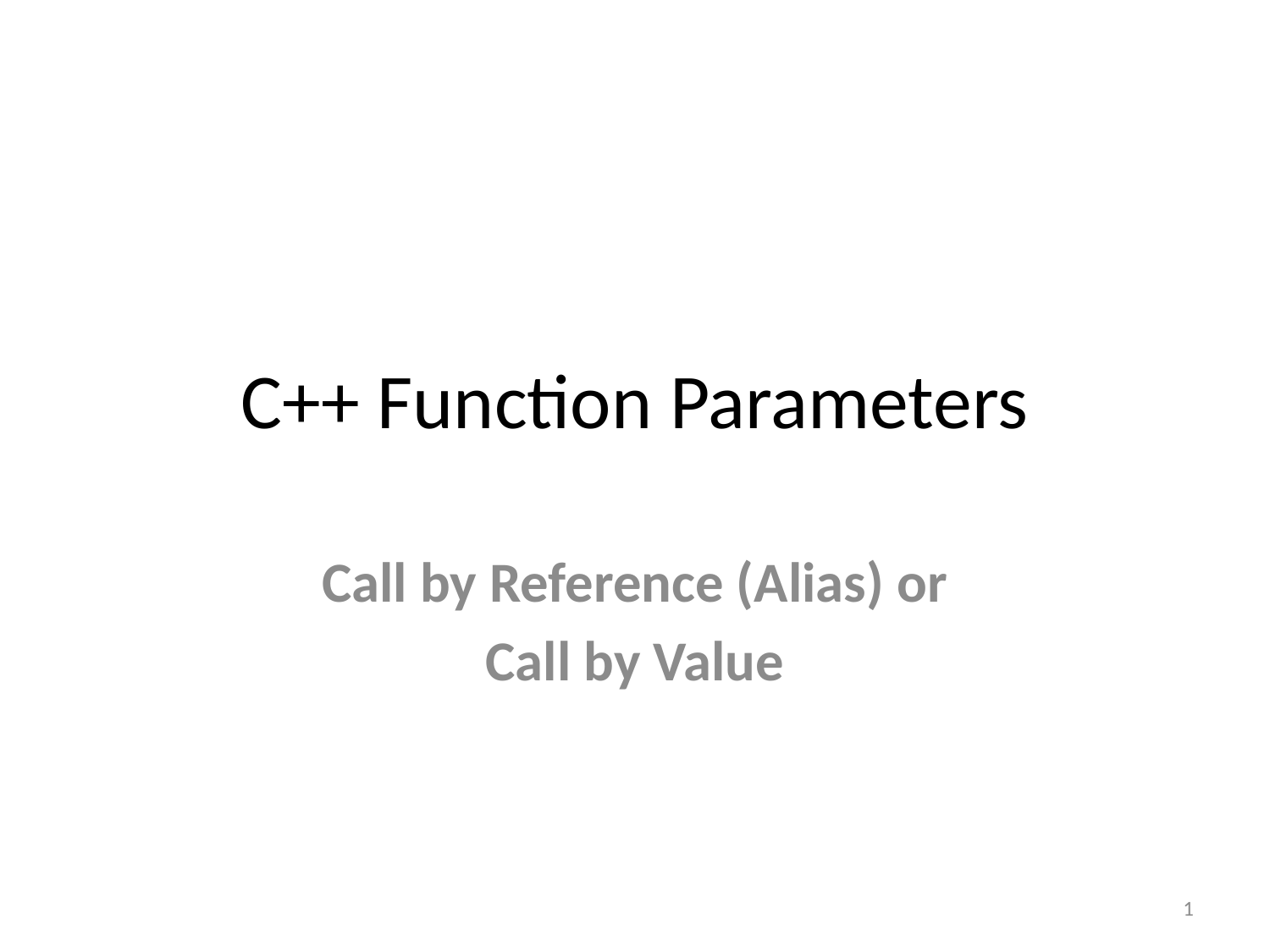

# C++ Function Parameters
Call by Reference (Alias) or
Call by Value
1